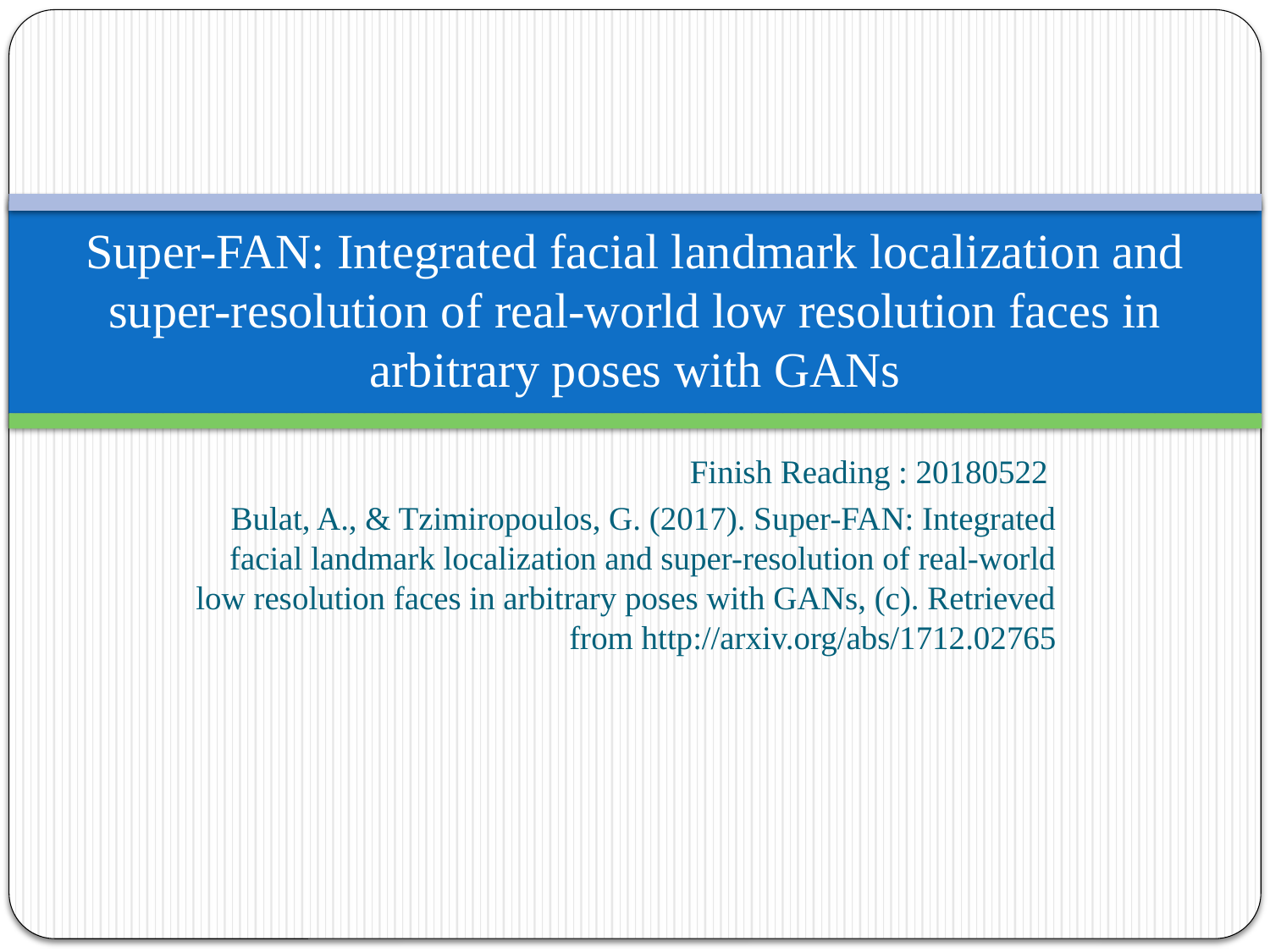

# Super-FAN: Integrated facial landmark localization and super-resolution of real-world low resolution faces in arbitrary poses with GANs
Finish Reading : 20180522
Bulat, A., & Tzimiropoulos, G. (2017). Super-FAN: Integrated facial landmark localization and super-resolution of real-world low resolution faces in arbitrary poses with GANs, (c). Retrieved from http://arxiv.org/abs/1712.02765